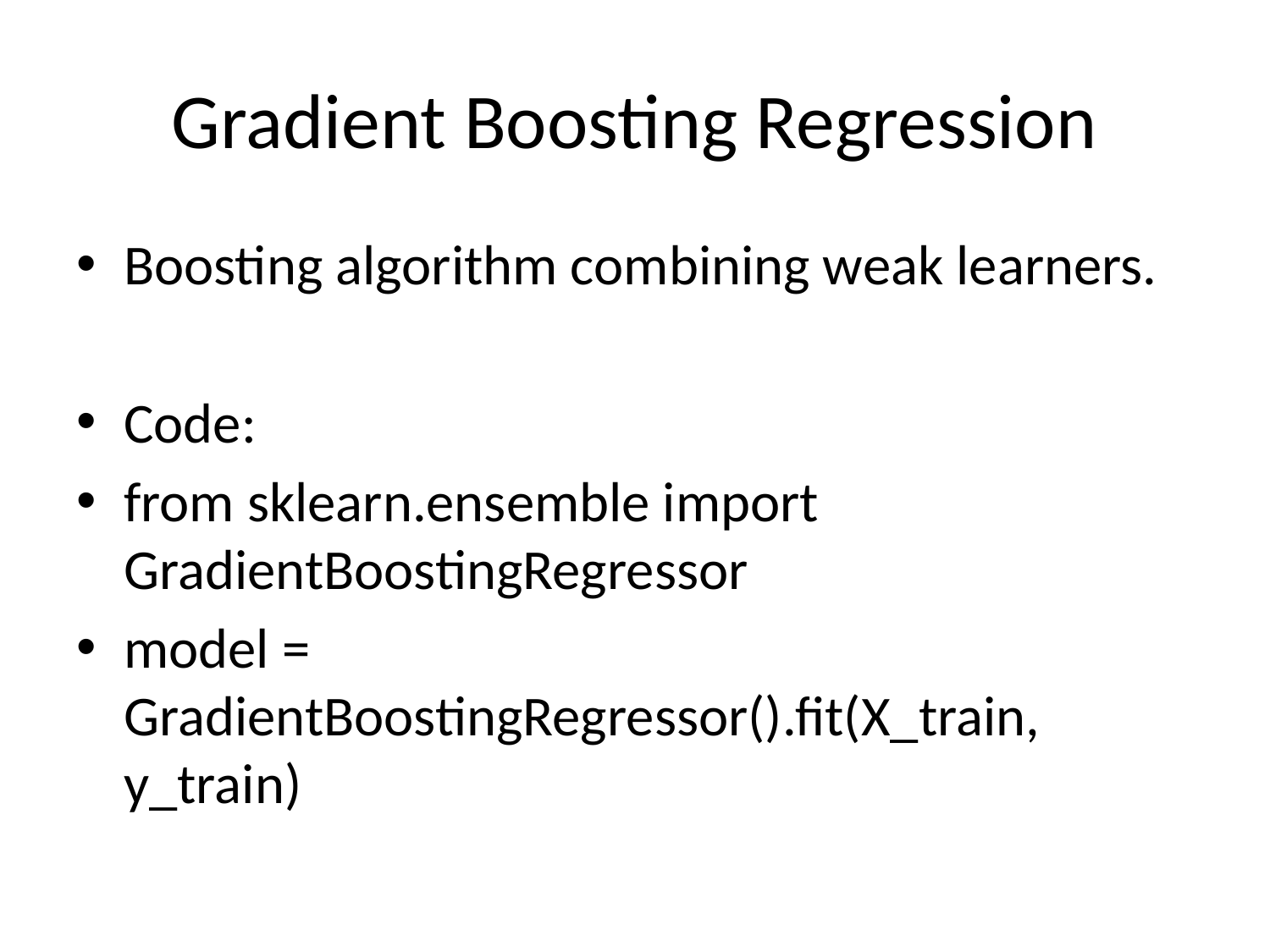

# Gradient Boosting Regression
Boosting algorithm combining weak learners.

Code:
from sklearn.ensemble import GradientBoostingRegressor
model = GradientBoostingRegressor().fit(X_train, y_train)